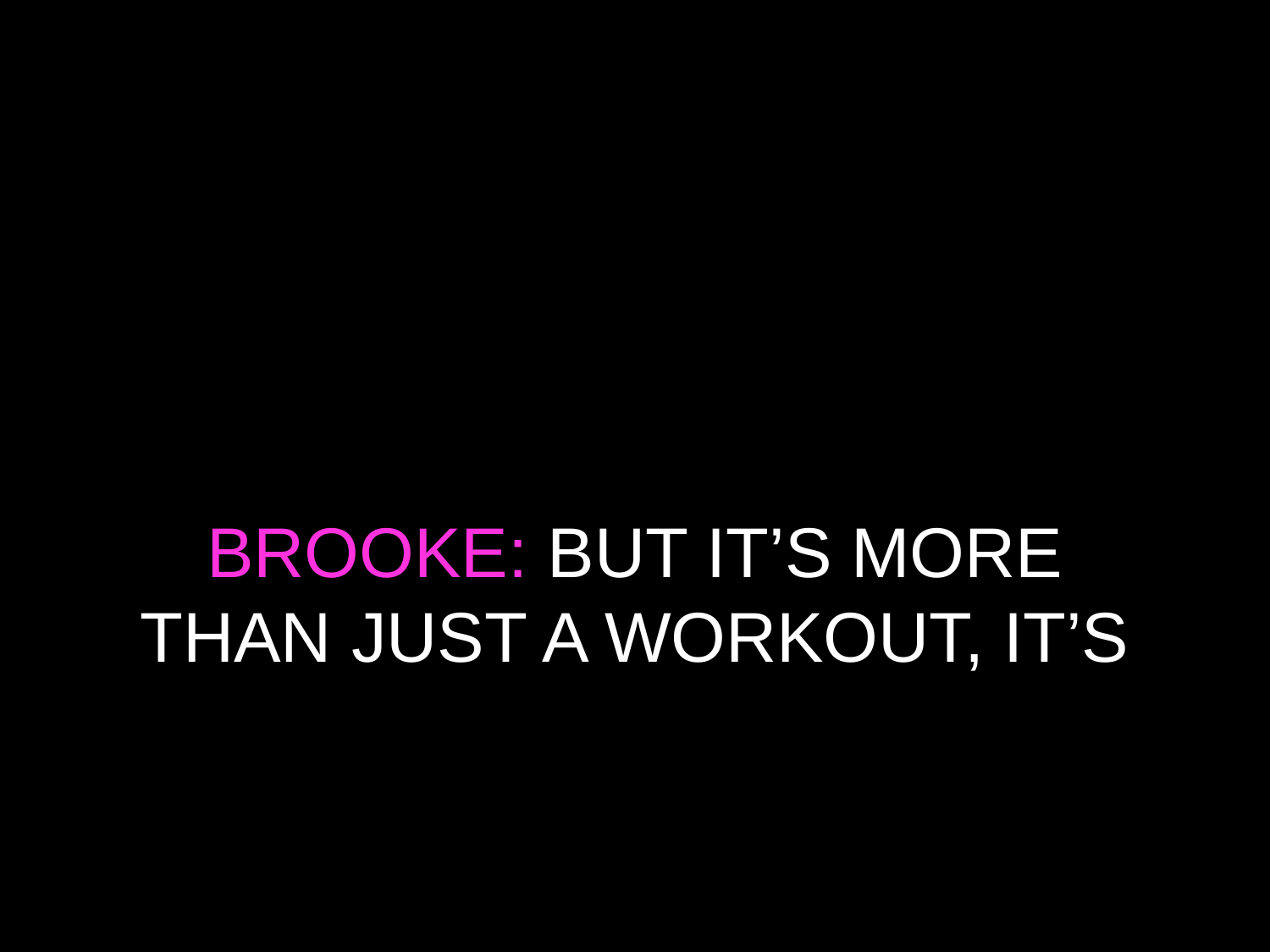

# BROOKE: BUT IT’S MORE THAN JUST A WORKOUT, IT’S